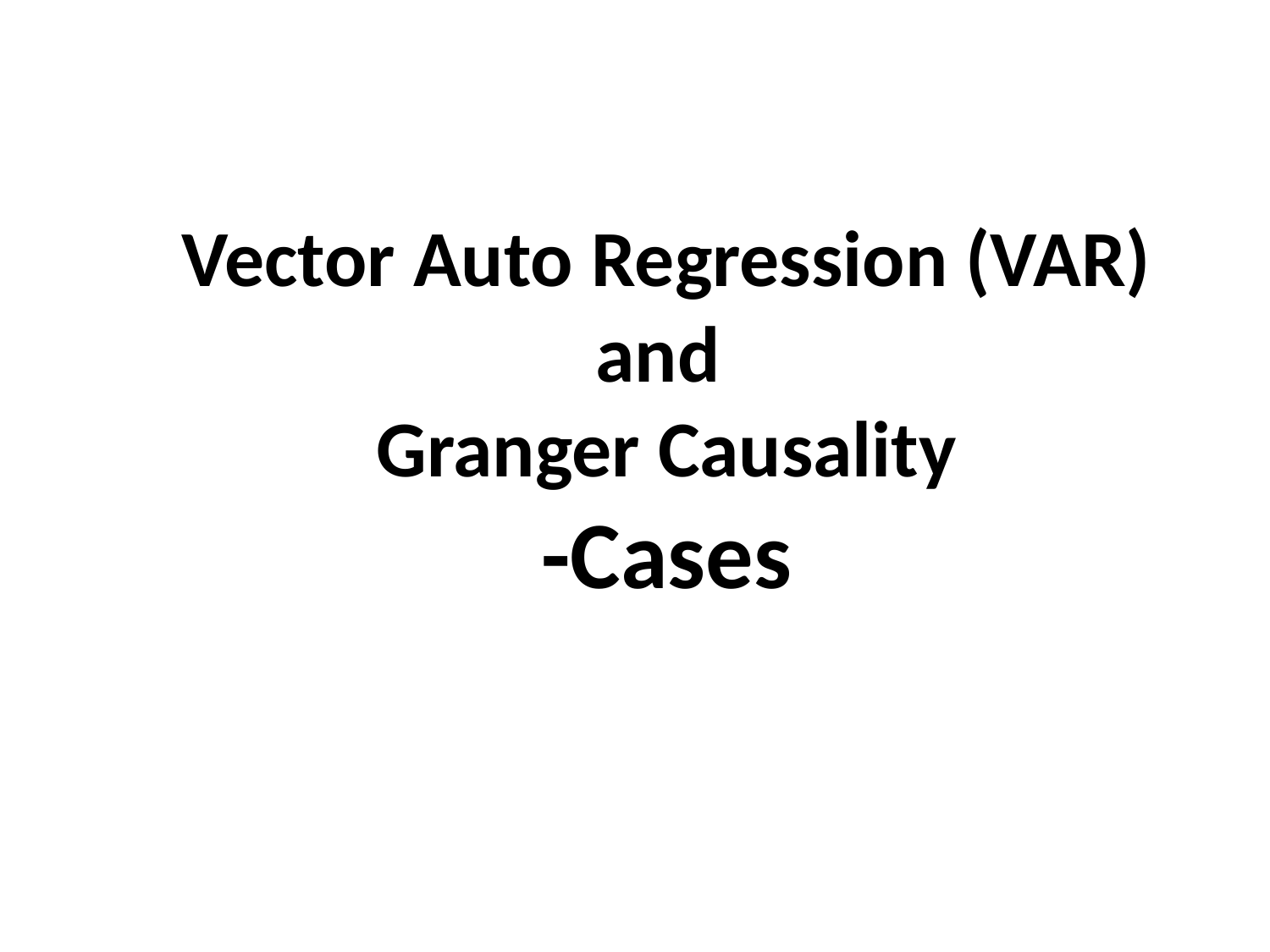

# Vector Auto Regression (VAR) and Granger Causality -Cases